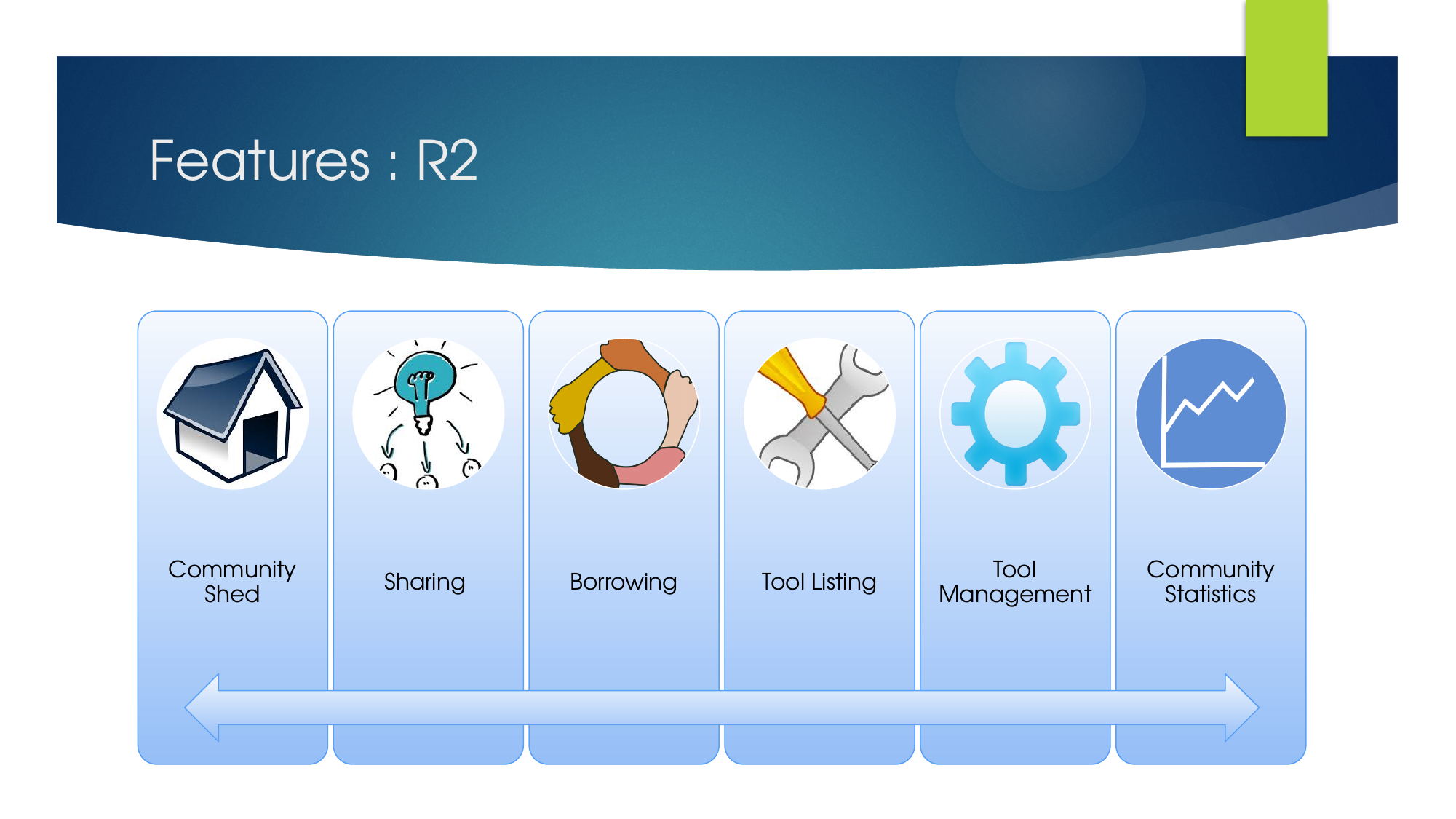

# Features : R2
Community Shed
Sharing
Borrowing
Tool Listing
Tool Management
Community Statistics